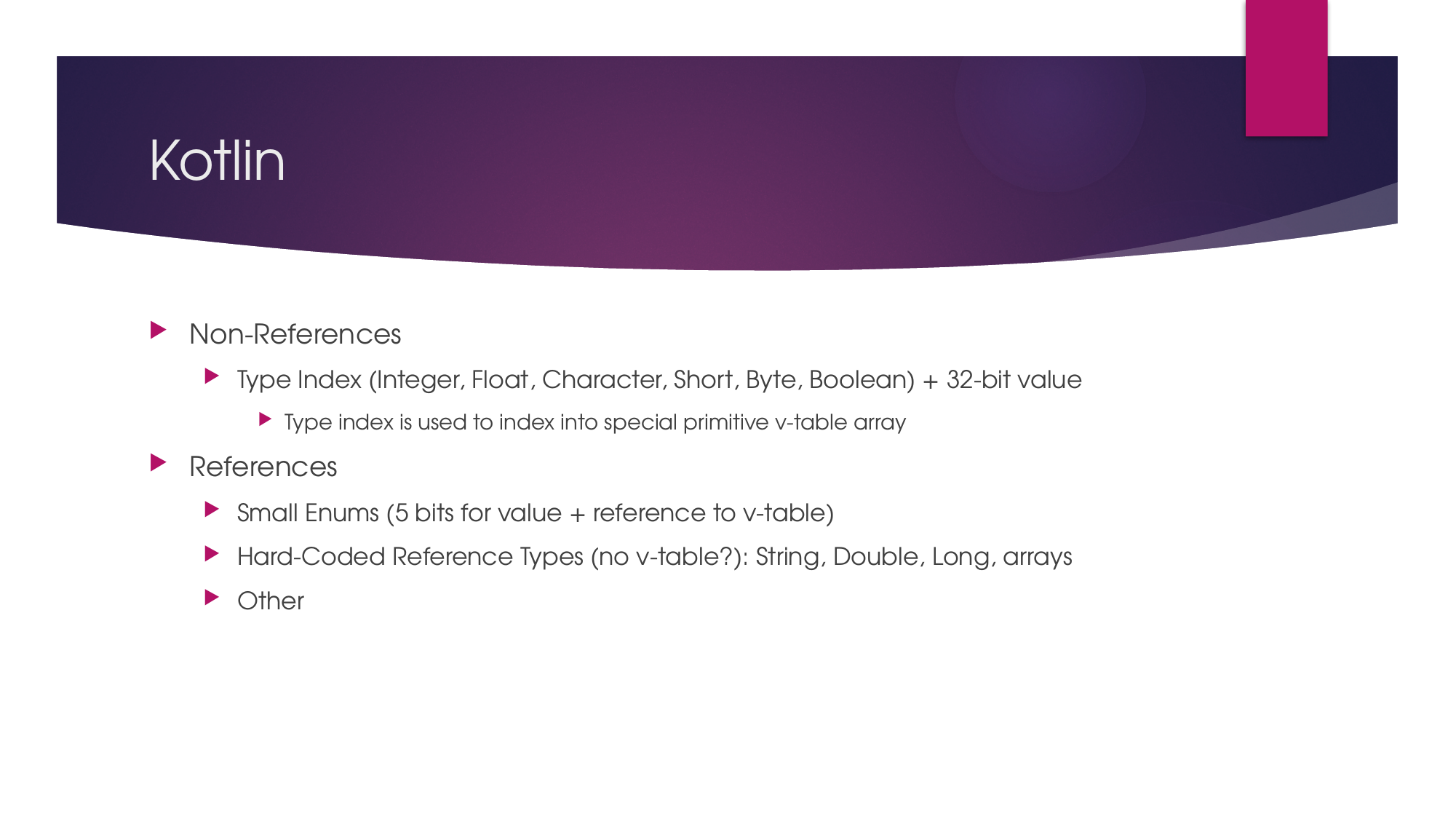

# Kotlin
Non-References
Type Index (Integer, Float, Character, Short, Byte, Boolean) + 32-bit value
Type index is used to index into special primitive v-table array
References
Small Enums (5 bits for value + reference to v-table)
Hard-Coded Reference Types (no v-table?): String, Double, Long, arrays
Other